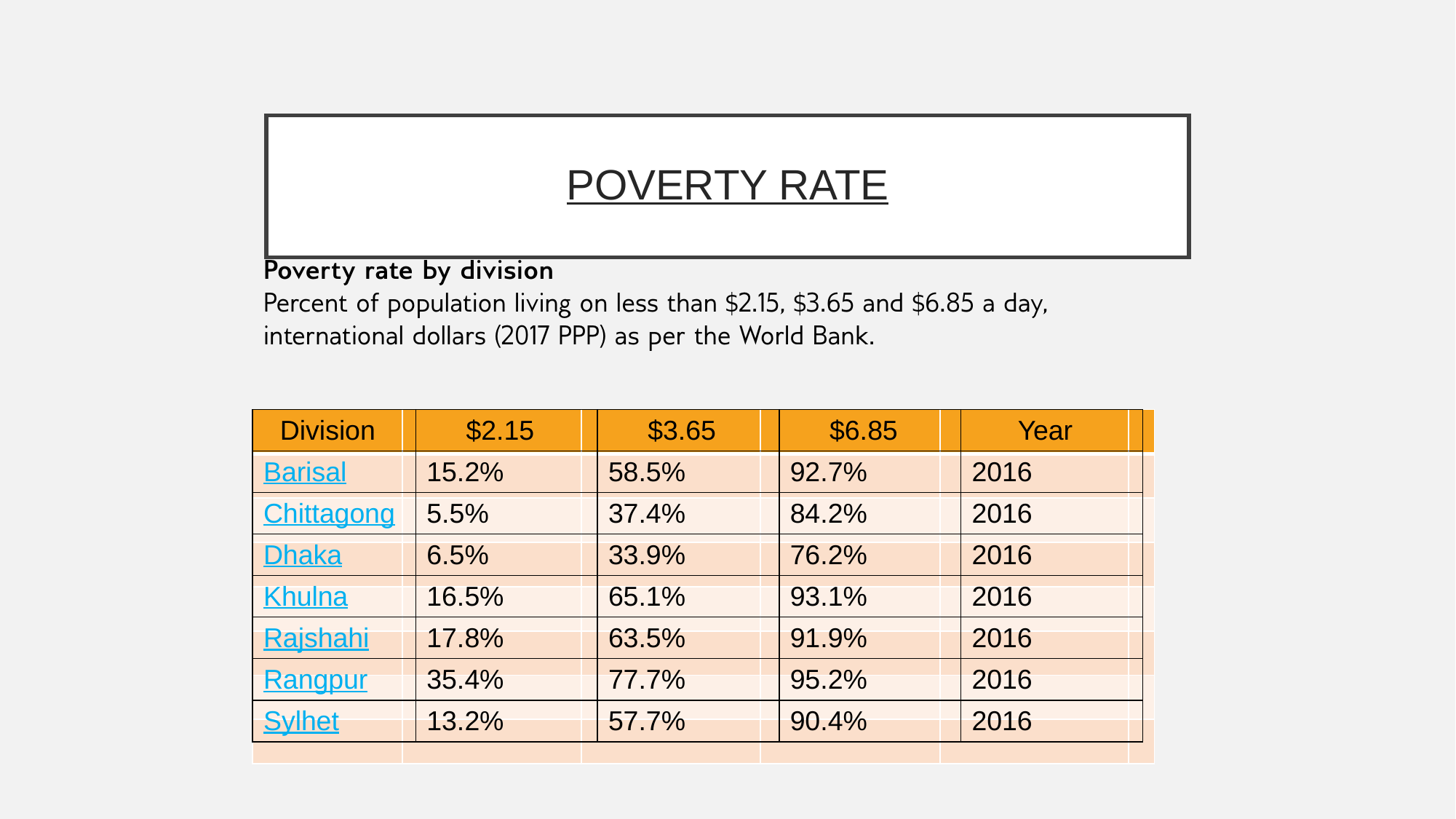

# POVERTY RATE
Poverty rate by division
Percent of population living on less than $2.15, $3.65 and $6.85 a day, international dollars (2017 PPP) as per the World Bank.
|  |  |  |  |  |  |
| --- | --- | --- | --- | --- | --- |
|  |  |  |  |  |  |
|  |  |  |  |  |  |
|  |  |  |  |  |  |
|  |  |  |  |  |  |
|  |  |  |  |  |  |
|  |  |  |  |  |  |
|  |  |  |  |  |  |
| Division | $2.15 | $3.65 | $6.85 | Year |
| --- | --- | --- | --- | --- |
| Barisal | 15.2% | 58.5% | 92.7% | 2016 |
| Chittagong | 5.5% | 37.4% | 84.2% | 2016 |
| Dhaka | 6.5% | 33.9% | 76.2% | 2016 |
| Khulna | 16.5% | 65.1% | 93.1% | 2016 |
| Rajshahi | 17.8% | 63.5% | 91.9% | 2016 |
| Rangpur | 35.4% | 77.7% | 95.2% | 2016 |
| Sylhet | 13.2% | 57.7% | 90.4% | 2016 |